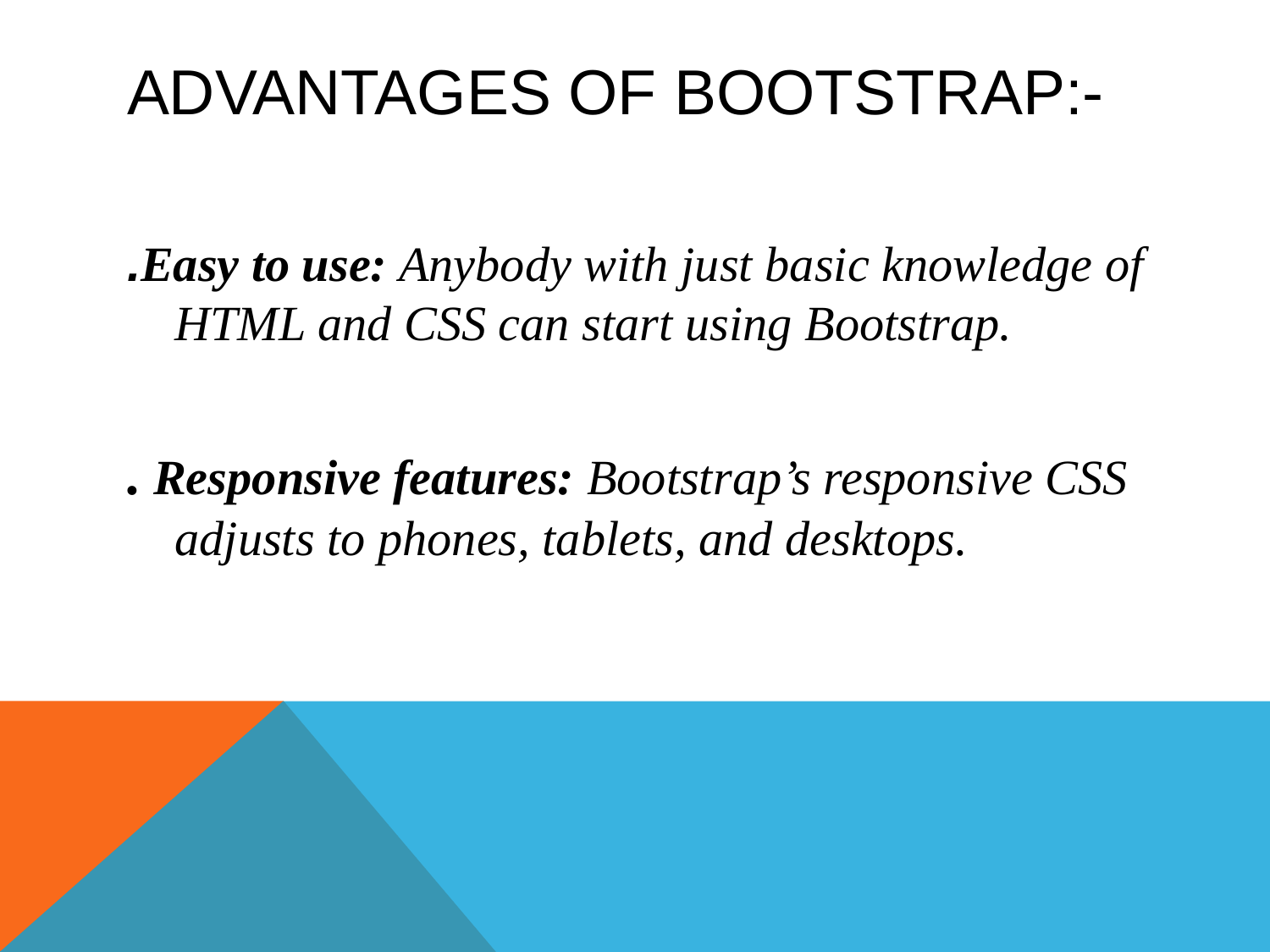

# Advantages of bootstrap:-

.Easy to use: Anybody with just basic knowledge of HTML and CSS can start using Bootstrap.

. Responsive features: Bootstrap’s responsive CSS adjusts to phones, tablets, and desktops.